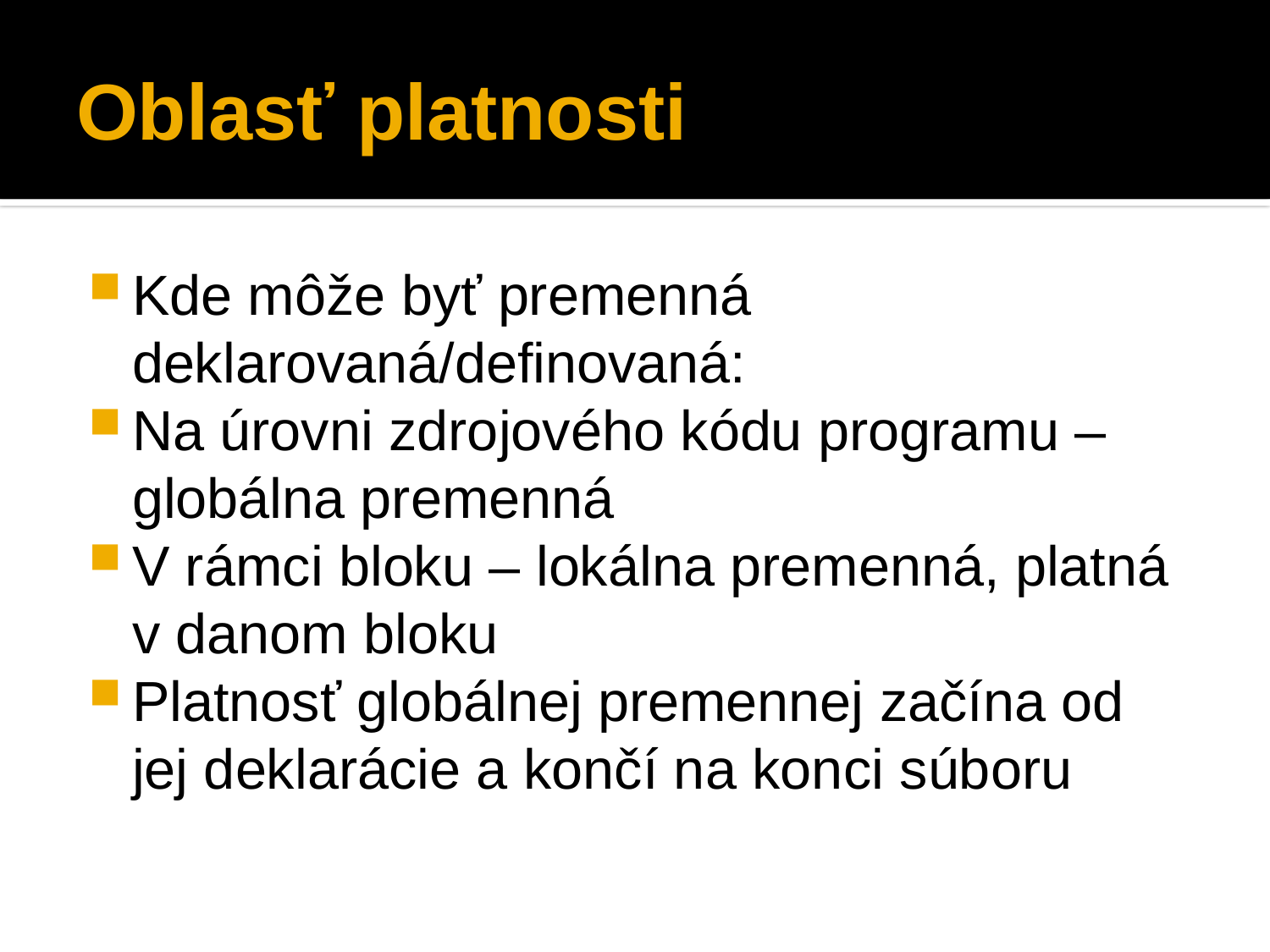

# Oblasť platnosti
Kde môže byť premenná deklarovaná/definovaná:
Na úrovni zdrojového kódu programu – globálna premenná
V rámci bloku – lokálna premenná, platná v danom bloku
Platnosť globálnej premennej začína od jej deklarácie a končí na konci súboru